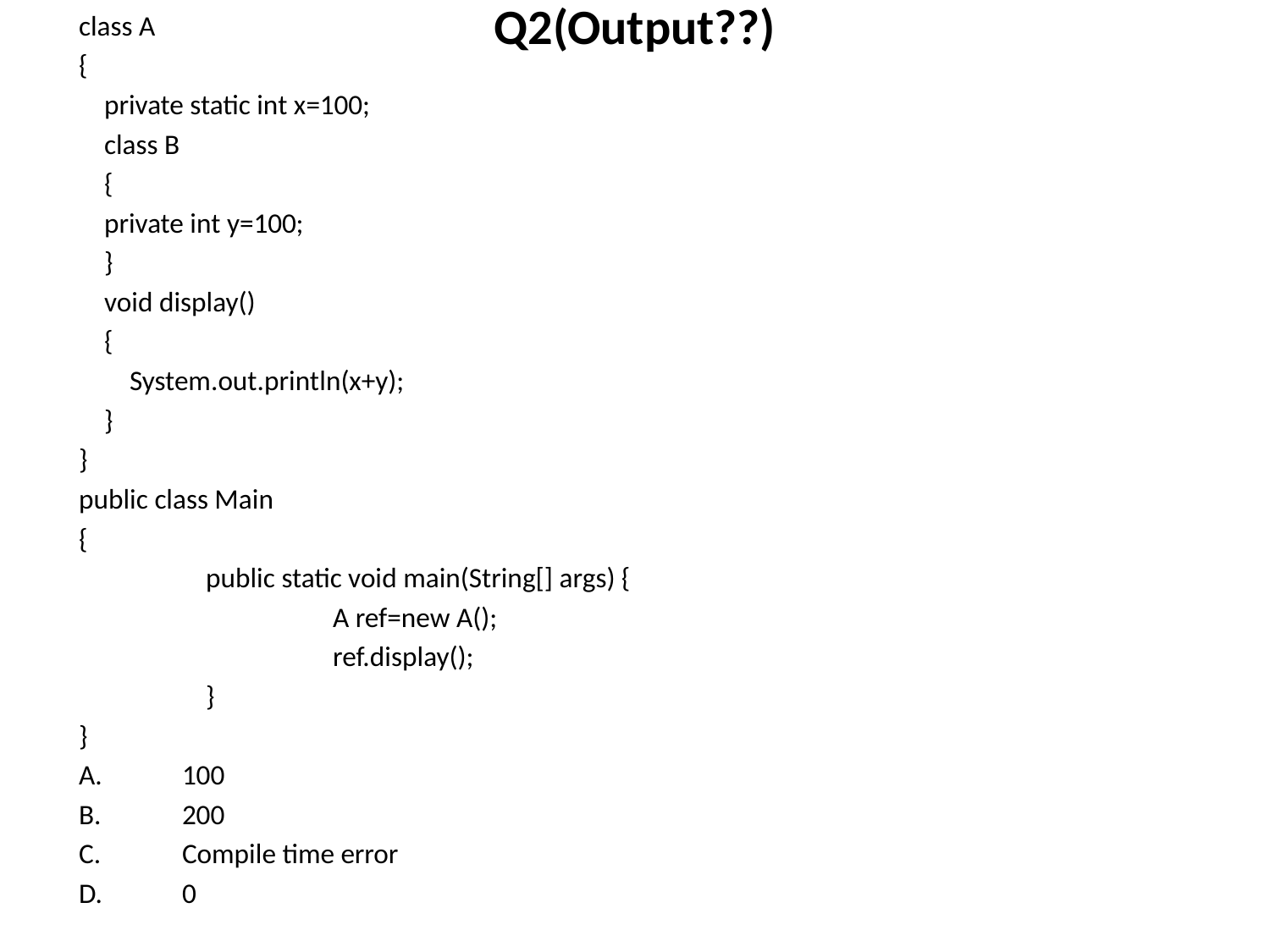

class A
{
    private static int x=100;
    class B
    {
    private int y=100;
    }
    void display()
    {
        System.out.println(x+y);
    }
}
public class Main
{
	public static void main(String[] args) {
		A ref=new A();
		ref.display();
	}
}
100
200
Compile time error
0

# Q2(Output??)